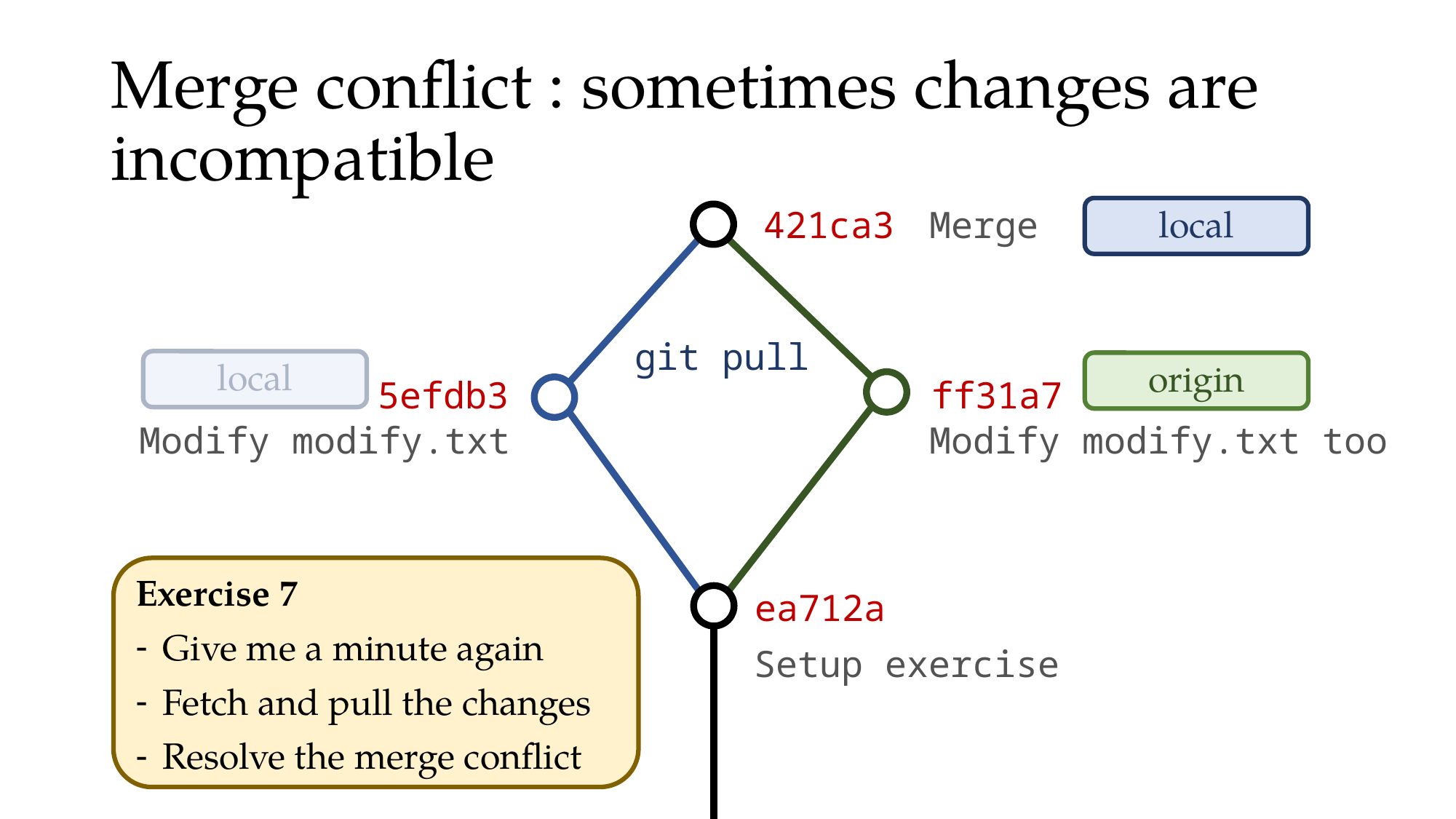

# Merge conflict : sometimes changes are incompatible
local
Merge
421ca3

git pull
local
origin
ff31a7
5efdb3

Modify modify.txt
Modify modify.txt too
Exercise 7
Give me a minute again
Fetch and pull the changes
Resolve the merge conflict
ea712a

Setup exercise